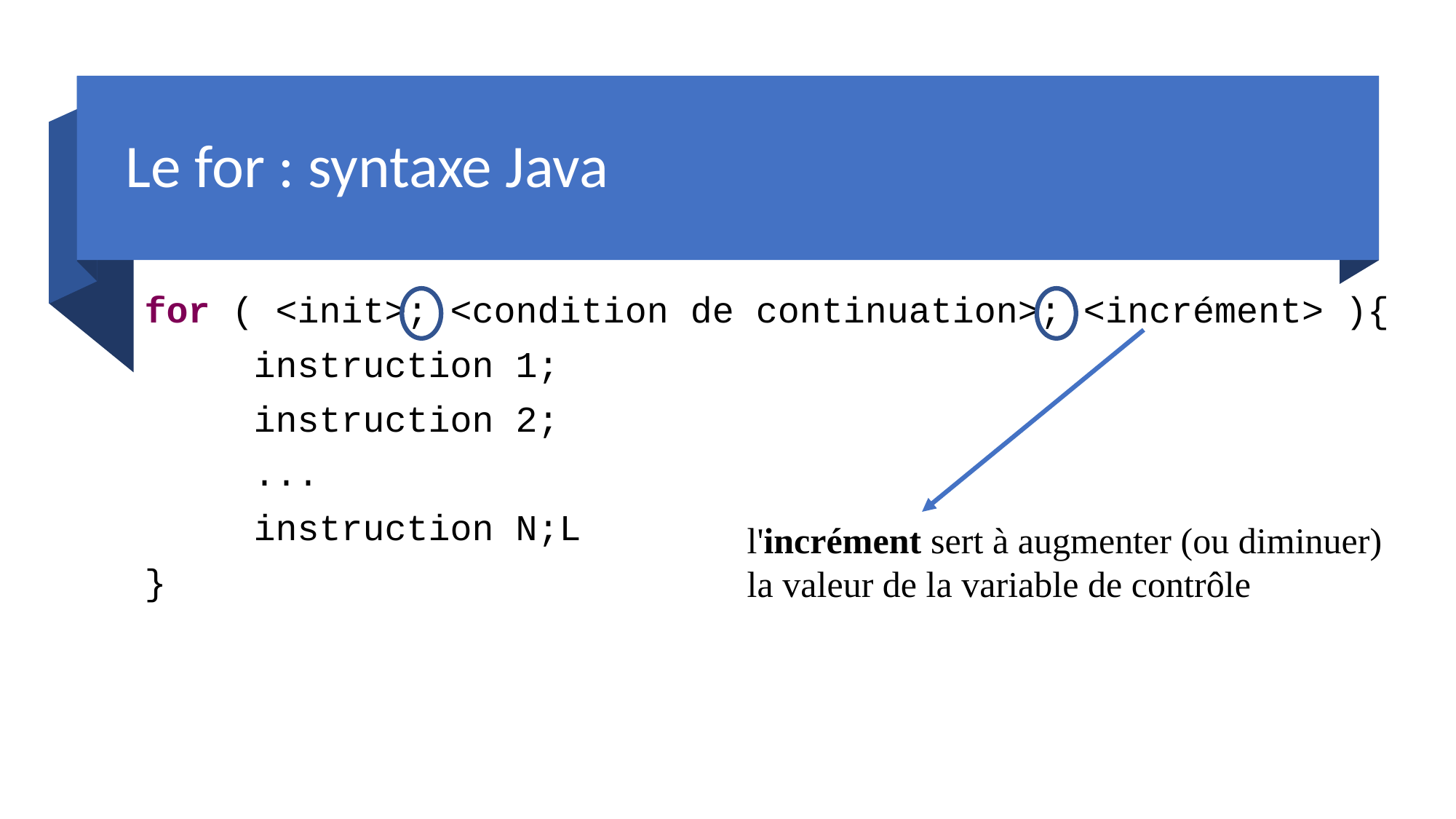

# Le for : syntaxe Java

for ( <init>; <condition de continuation>; <incrément> ){
	instruction 1;
	instruction 2;
	...
	instruction N;L
}

l'incrément sert à augmenter (ou diminuer)
la valeur de la variable de contrôle